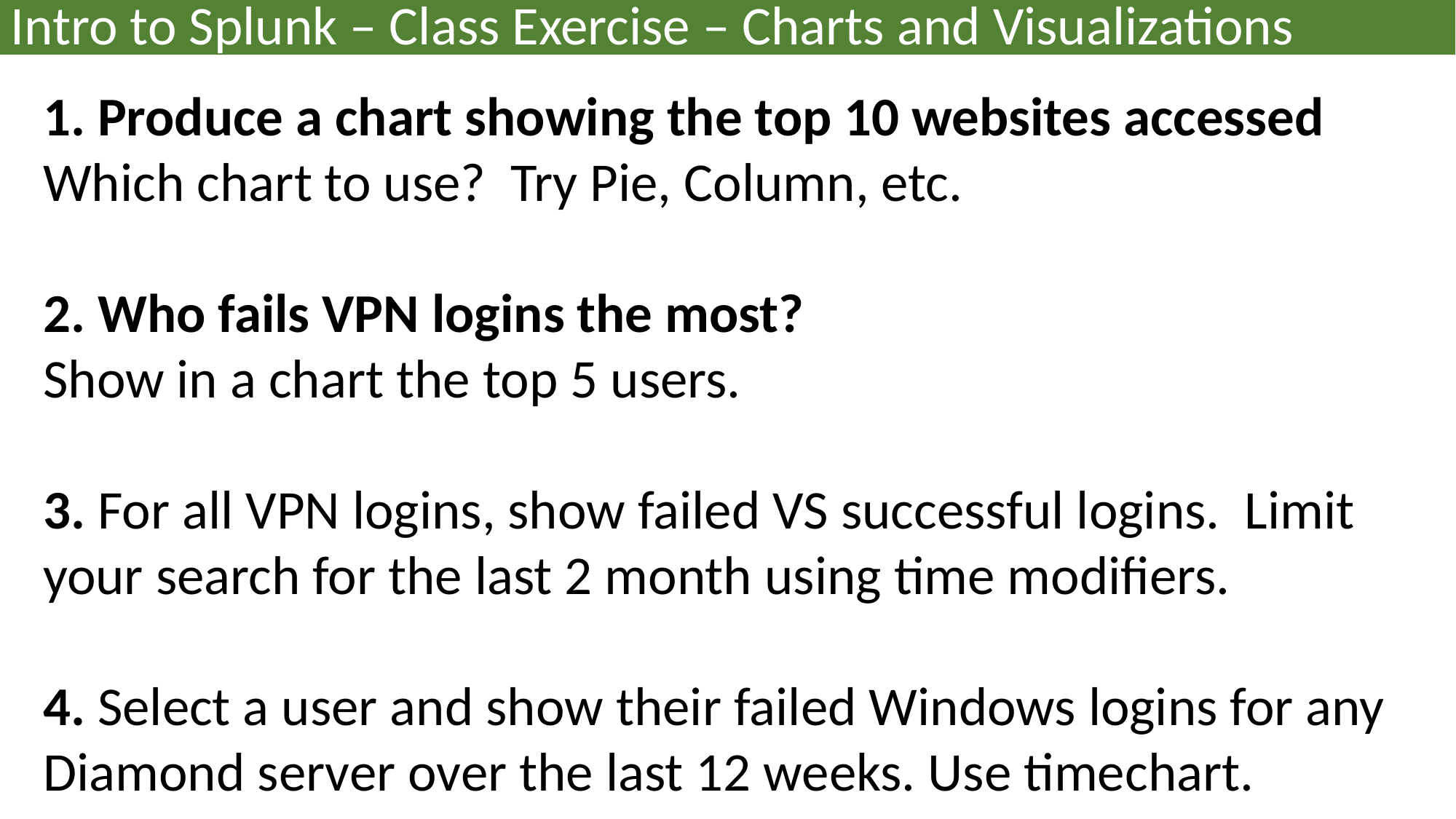

Intro to Splunk – Class Exercise – Charts and Visualizations
1. Produce a chart showing the top 10 websites accessed
Which chart to use?  Try Pie, Column, etc.

2. Who fails VPN logins the most?
Show in a chart the top 5 users.

3. For all VPN logins, show failed VS successful logins.  Limit your search for the last 2 month using time modifiers.

4. Select a user and show their failed Windows logins for any Diamond server over the last 12 weeks. Use timechart.